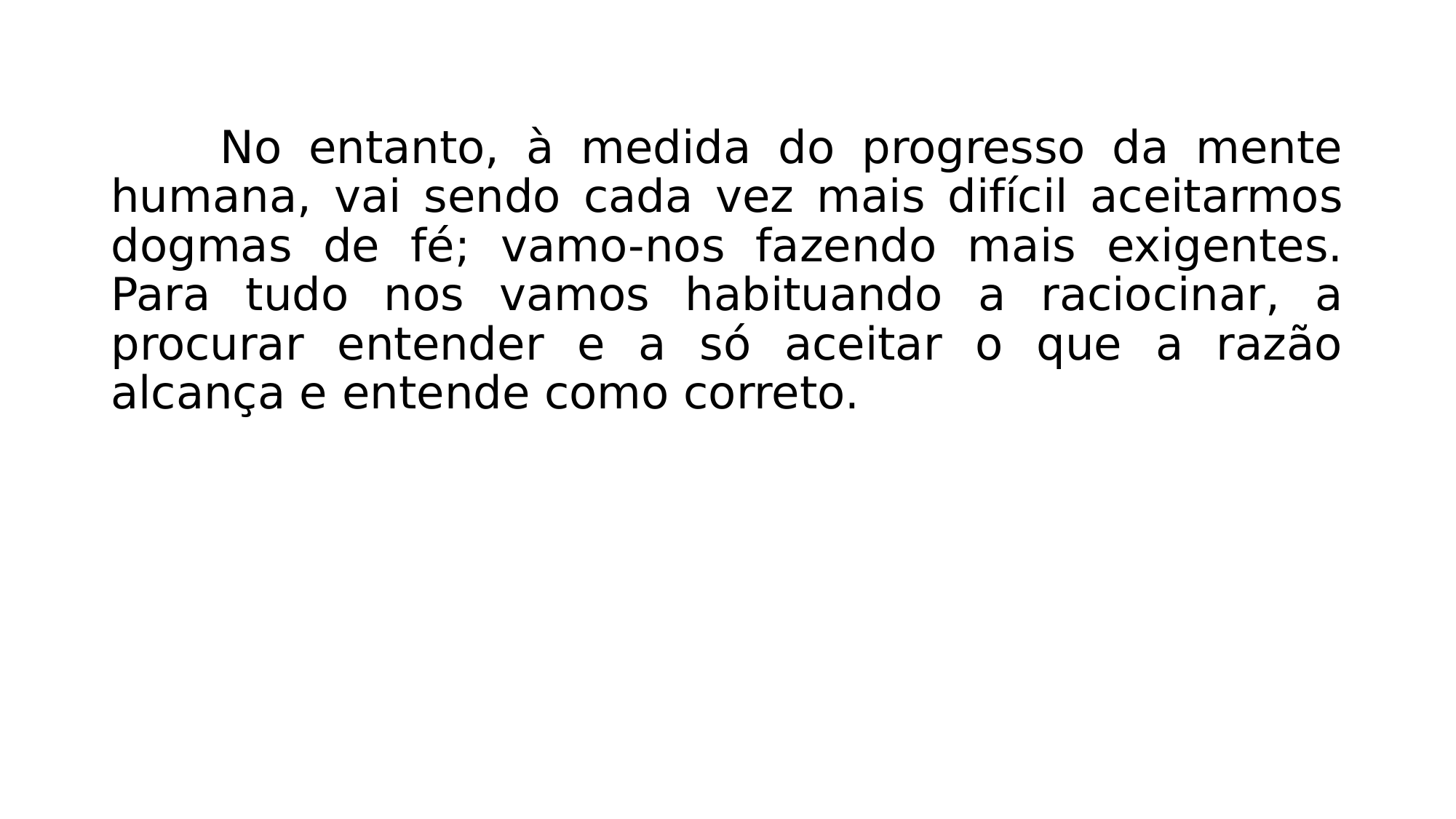

No entanto, à medida do progresso da mente humana, vai sendo cada vez mais difícil aceitarmos dogmas de fé; vamo-nos fazendo mais exigentes. Para tudo nos vamos habituando a raciocinar, a procurar entender e a só aceitar o que a razão alcança e entende como correto.